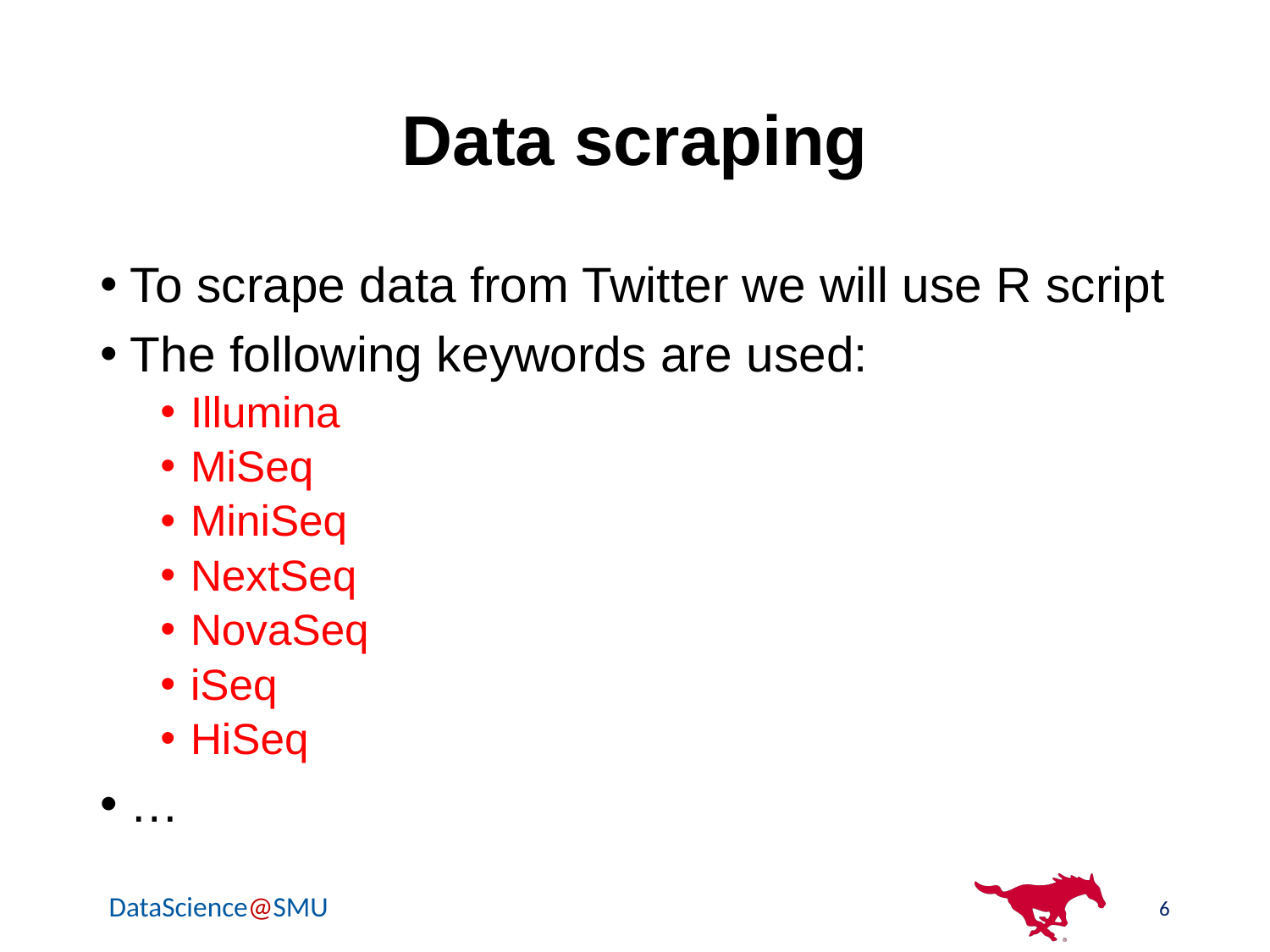

# Data scraping
To scrape data from Twitter we will use R script
The following keywords are used:
Illumina
MiSeq
MiniSeq
NextSeq
NovaSeq
iSeq
HiSeq
…
6